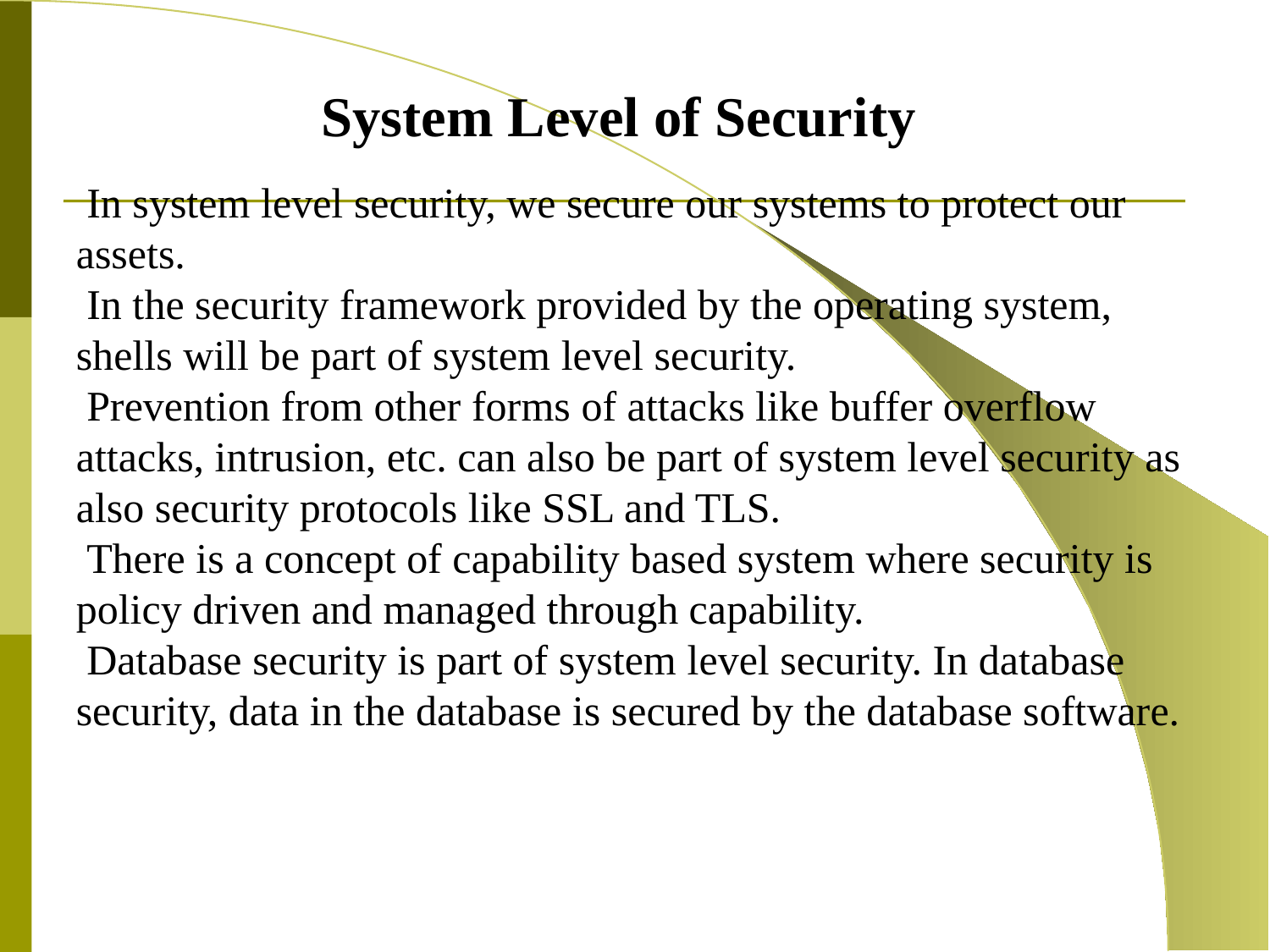

System Level of Security
 In system level security, we secure our systems to protect our assets.
 In the security framework provided by the operating system, shells will be part of system level security.
 Prevention from other forms of attacks like buffer overflow attacks, intrusion, etc. can also be part of system level security as also security protocols like SSL and TLS.
 There is a concept of capability based system where security is policy driven and managed through capability.
 Database security is part of system level security. In database security, data in the database is secured by the database software.